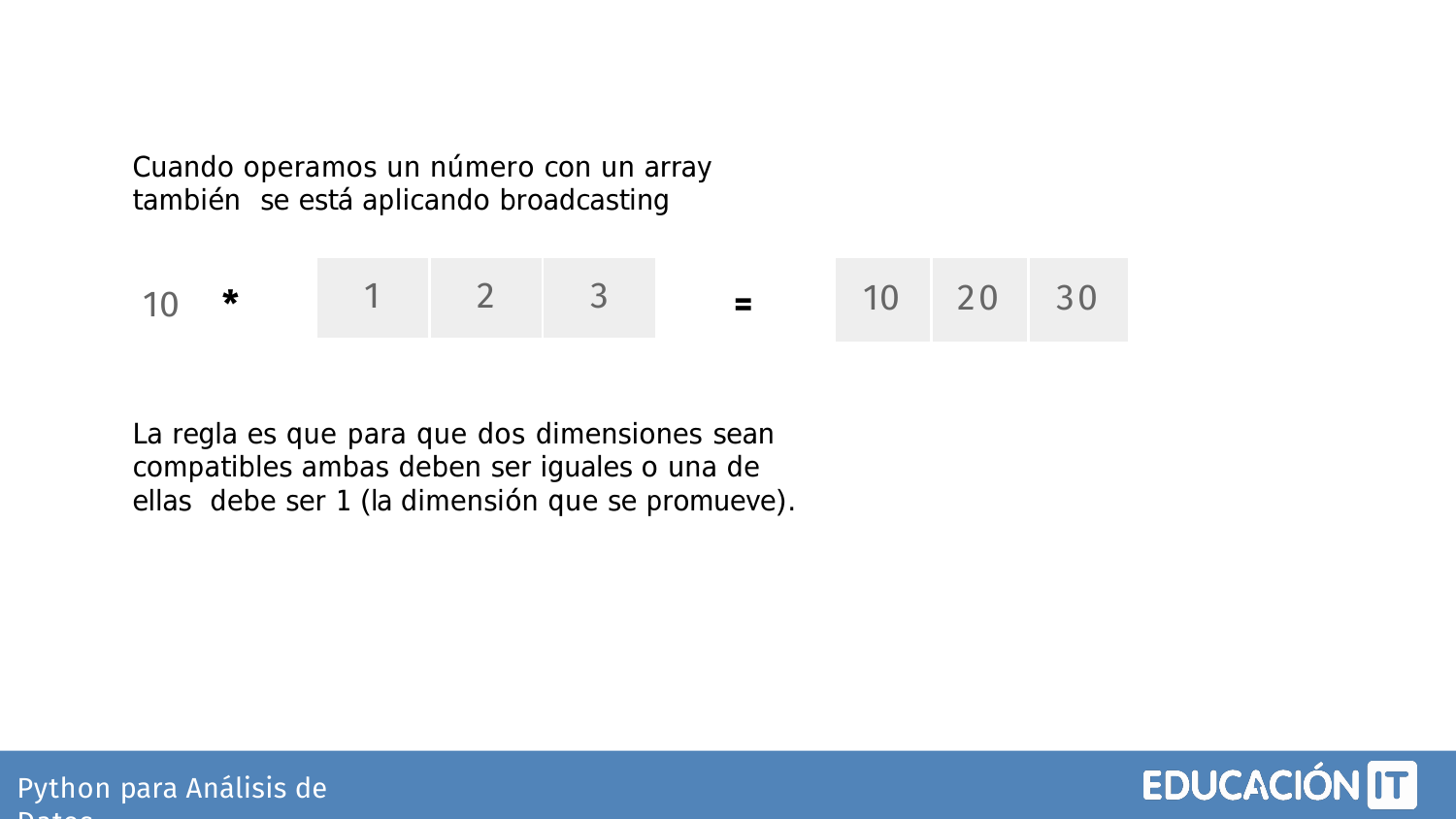

# Cuando operamos un número con un array también  se está aplicando broadcasting
| 10 | 20 | 30 |
| --- | --- | --- |
| 1 | 2 | 3 |
| --- | --- | --- |
10	*	=
La regla es que para que dos dimensiones sean  compatibles ambas deben ser iguales o una de ellas  debe ser 1 (la dimensión que se promueve).
Python para Análisis de Datos